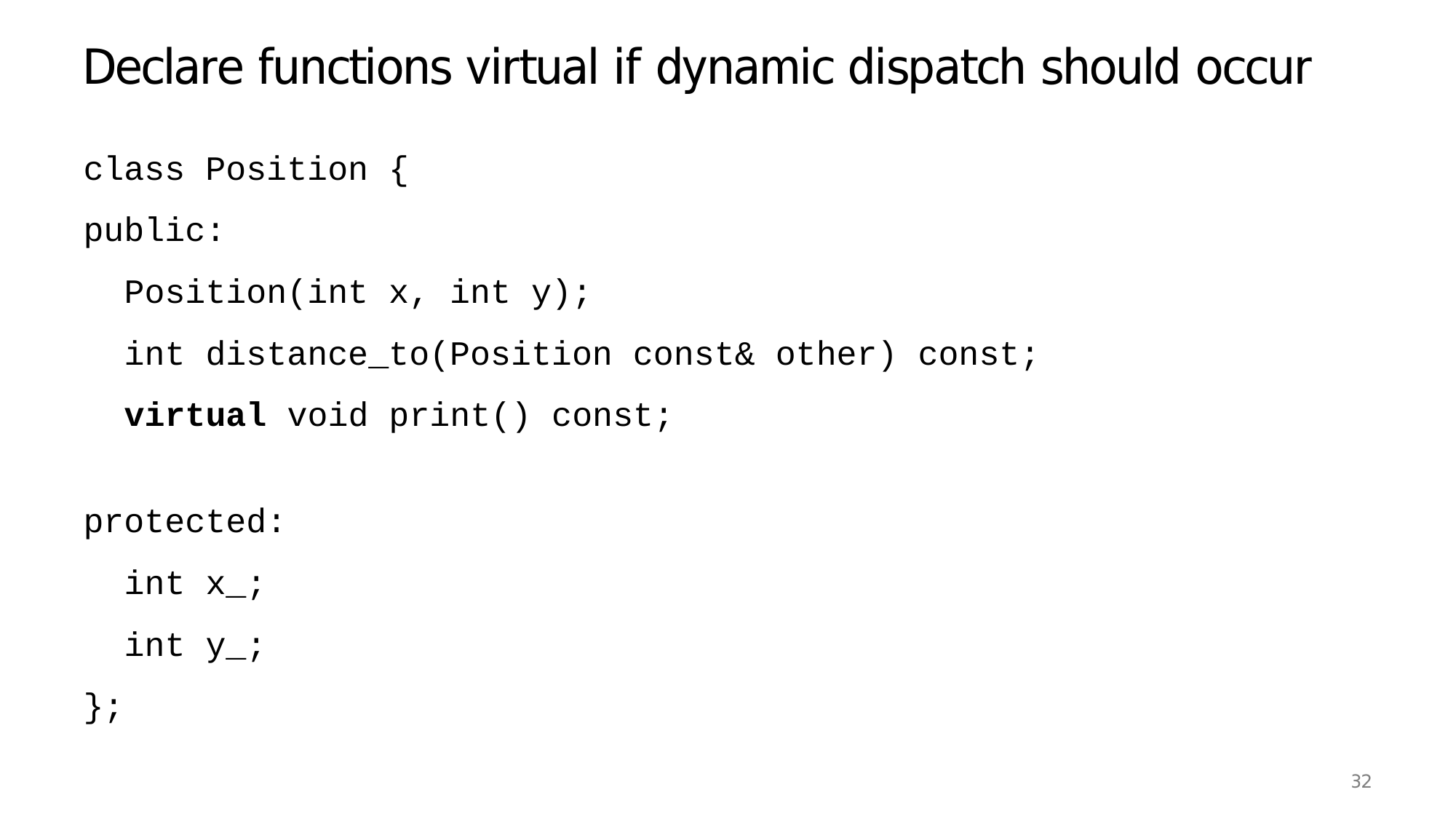

# Declare functions virtual if dynamic dispatch should occur
class Position {
public:
  Position(int x, int y);
  int distance_to(Position const& other) const;
  virtual void print() const;
protected:
  int x_;
  int y_;
};
32